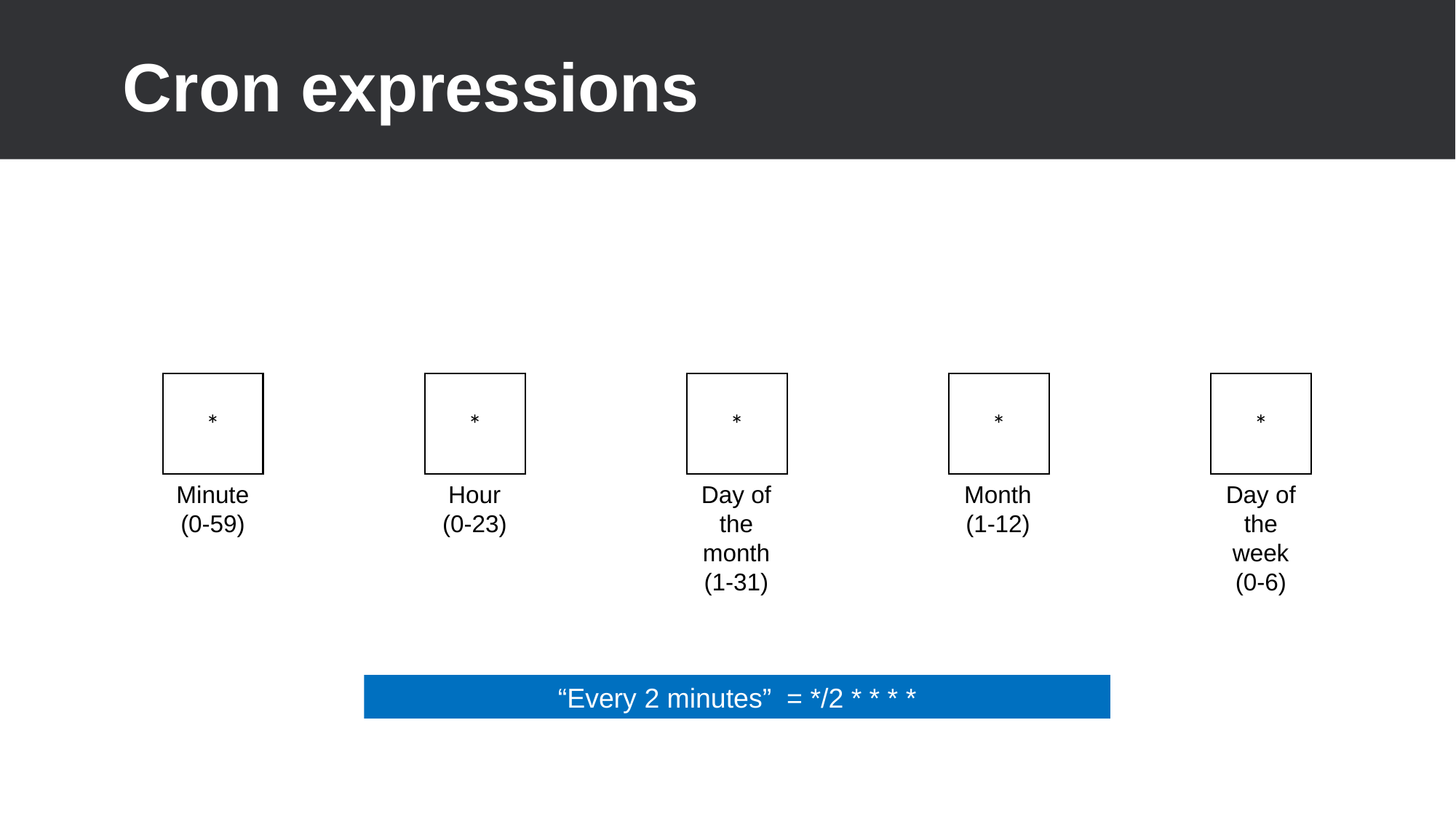

# Cron expressions
*
*
*
*
*
Hour
(0-23)
Day of the month (1-31)
Month (1-12)
Day of the week (0-6)
Minute
(0-59)
“Every 2 minutes”  = */2 * * * *